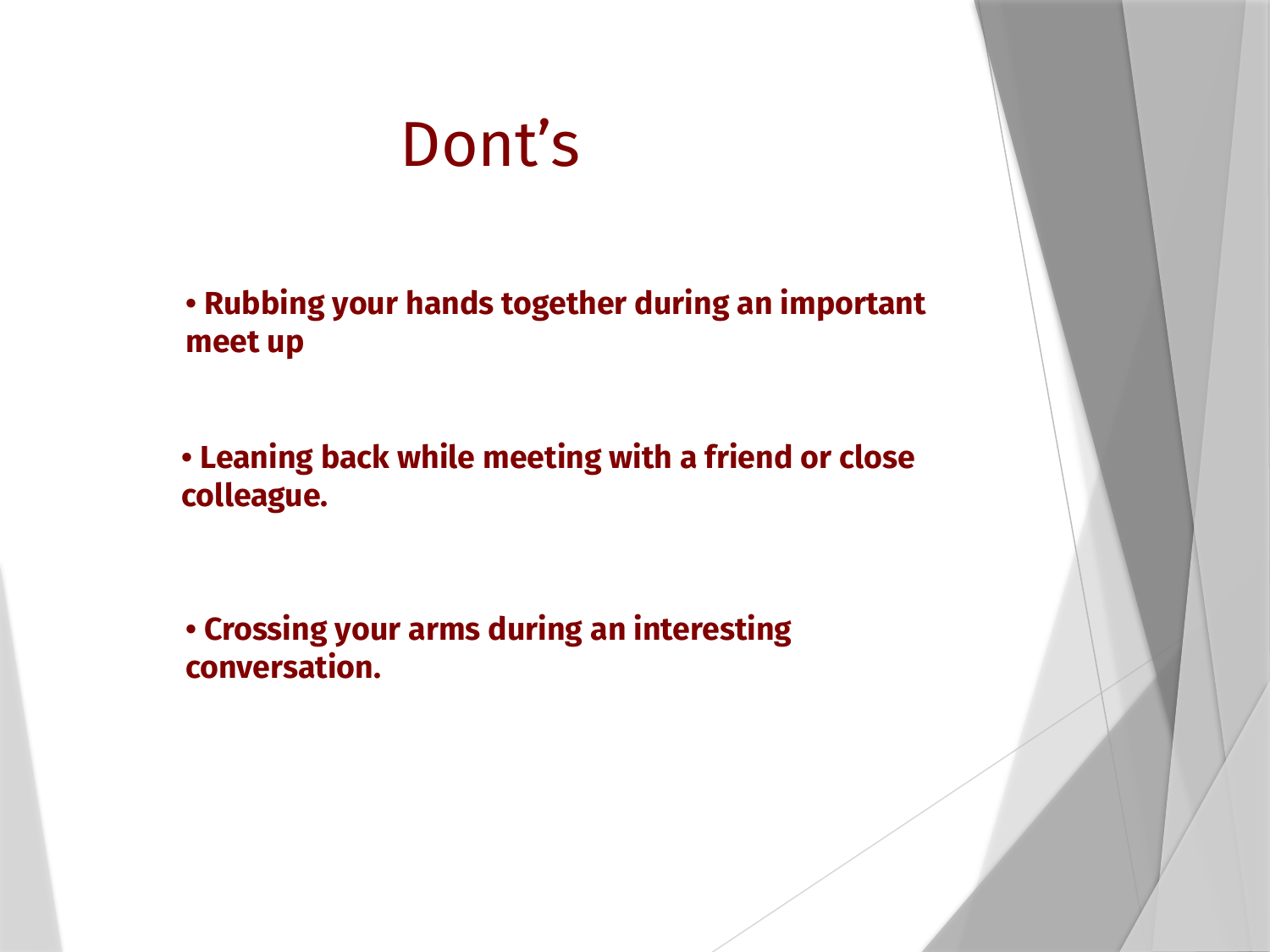

Dont’s

• Rubbing your hands together during an important meet up
• Leaning back while meeting with a friend or close colleague.
• Crossing your arms during an interesting conversation.